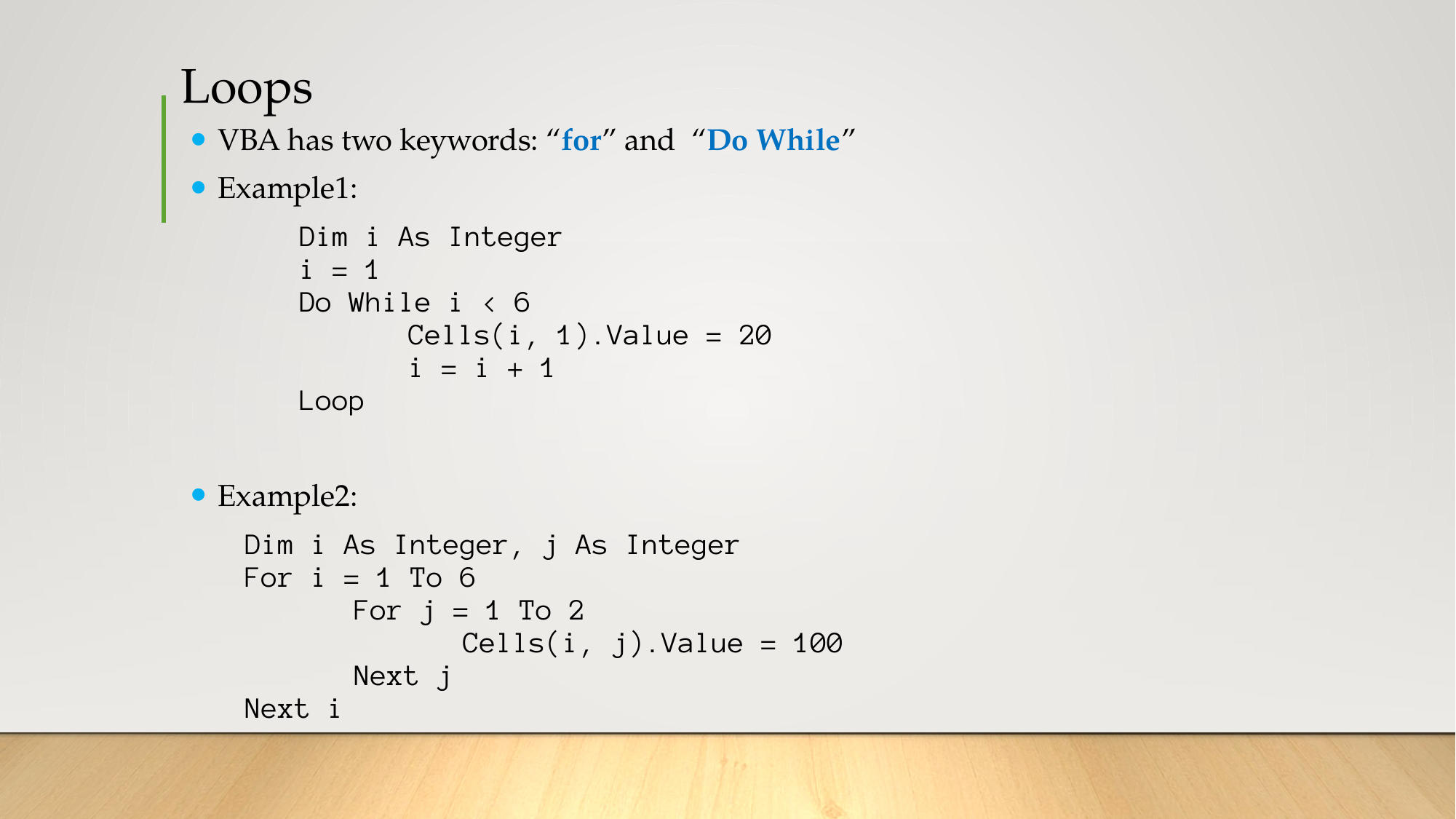

# Loops

VBA has two keywords: “for” and  “Do While”
Example1:
	Dim i As Integer
	i = 1
	Do While i < 6
    		Cells(i, 1).Value = 20
    		i = i + 1
	Loop

Example2:
Dim i As Integer, j As Integer
For i = 1 To 6
 	For j = 1 To 2
   		Cells(i, j).Value = 100
  	Next j
Next i